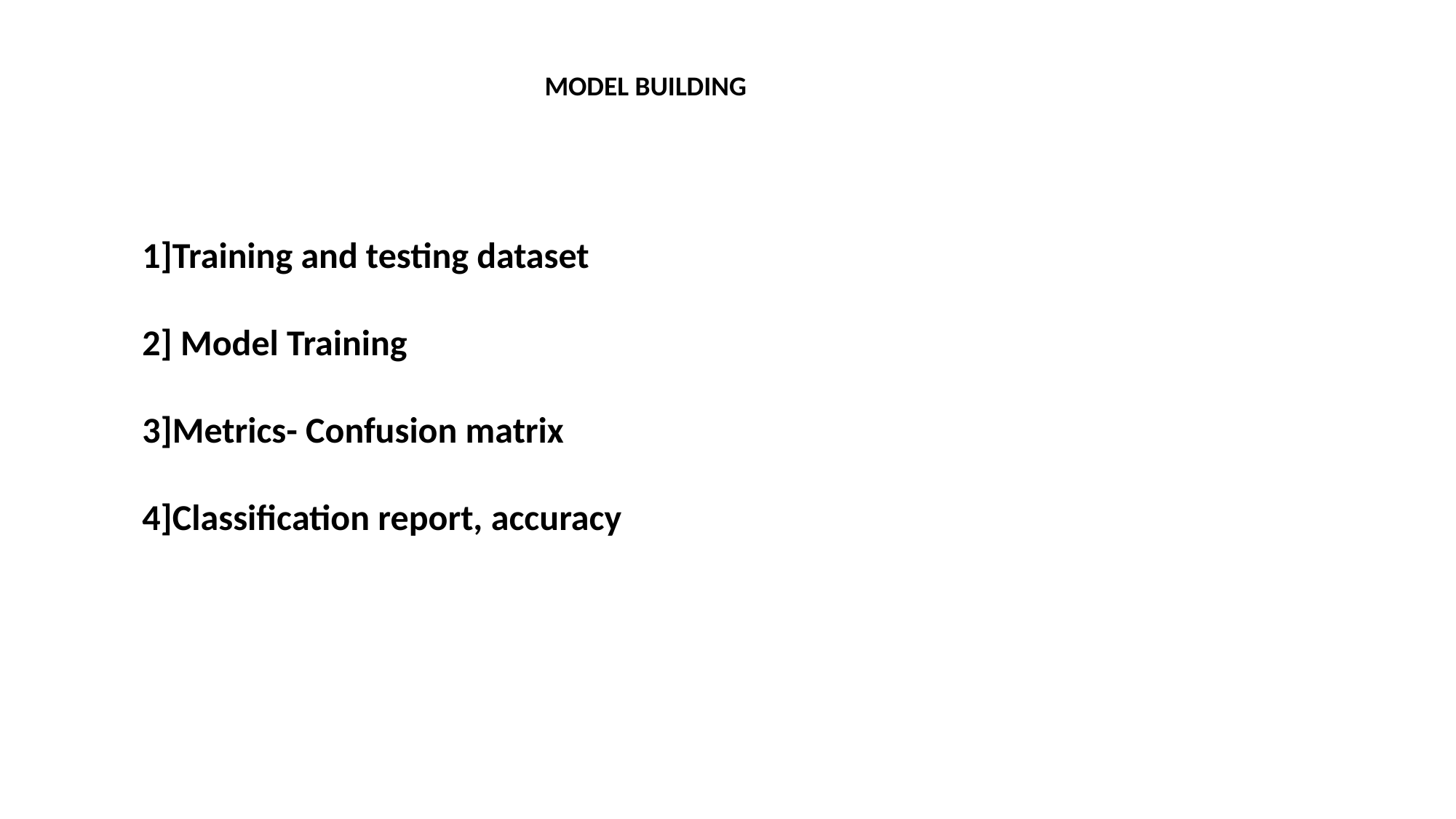

MODEL BUILDING
1]Training and testing dataset

2] Model Training

3]Metrics- Confusion matrix

4]Classification report, accuracy